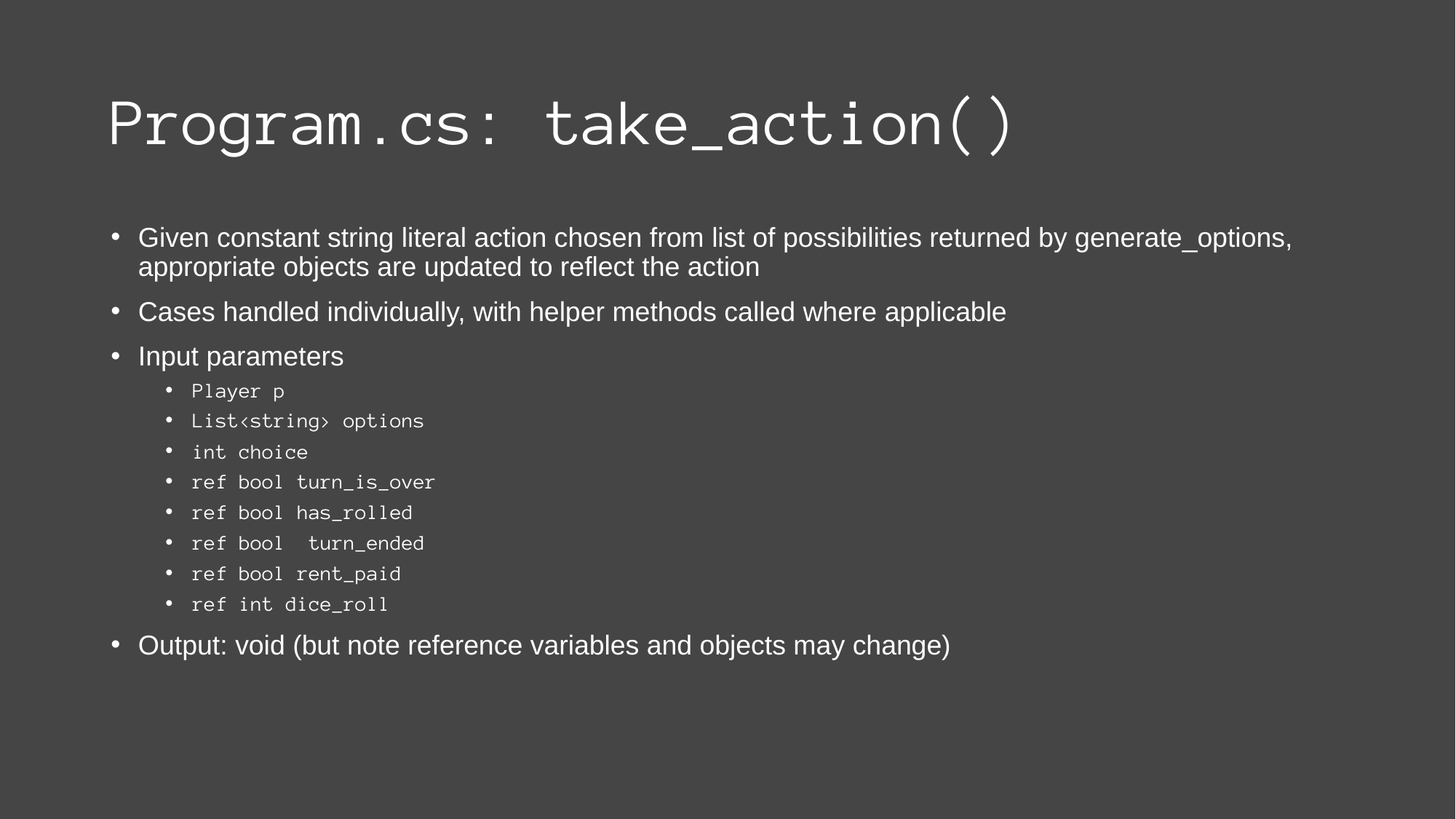

# Program.cs: take_action()
Given constant string literal action chosen from list of possibilities returned by generate_options, appropriate objects are updated to reflect the action
Cases handled individually, with helper methods called where applicable
Input parameters
Player p
List<string> options
int choice
ref bool turn_is_over
ref bool has_rolled
ref bool  turn_ended
ref bool rent_paid
ref int dice_roll
Output: void (but note reference variables and objects may change)